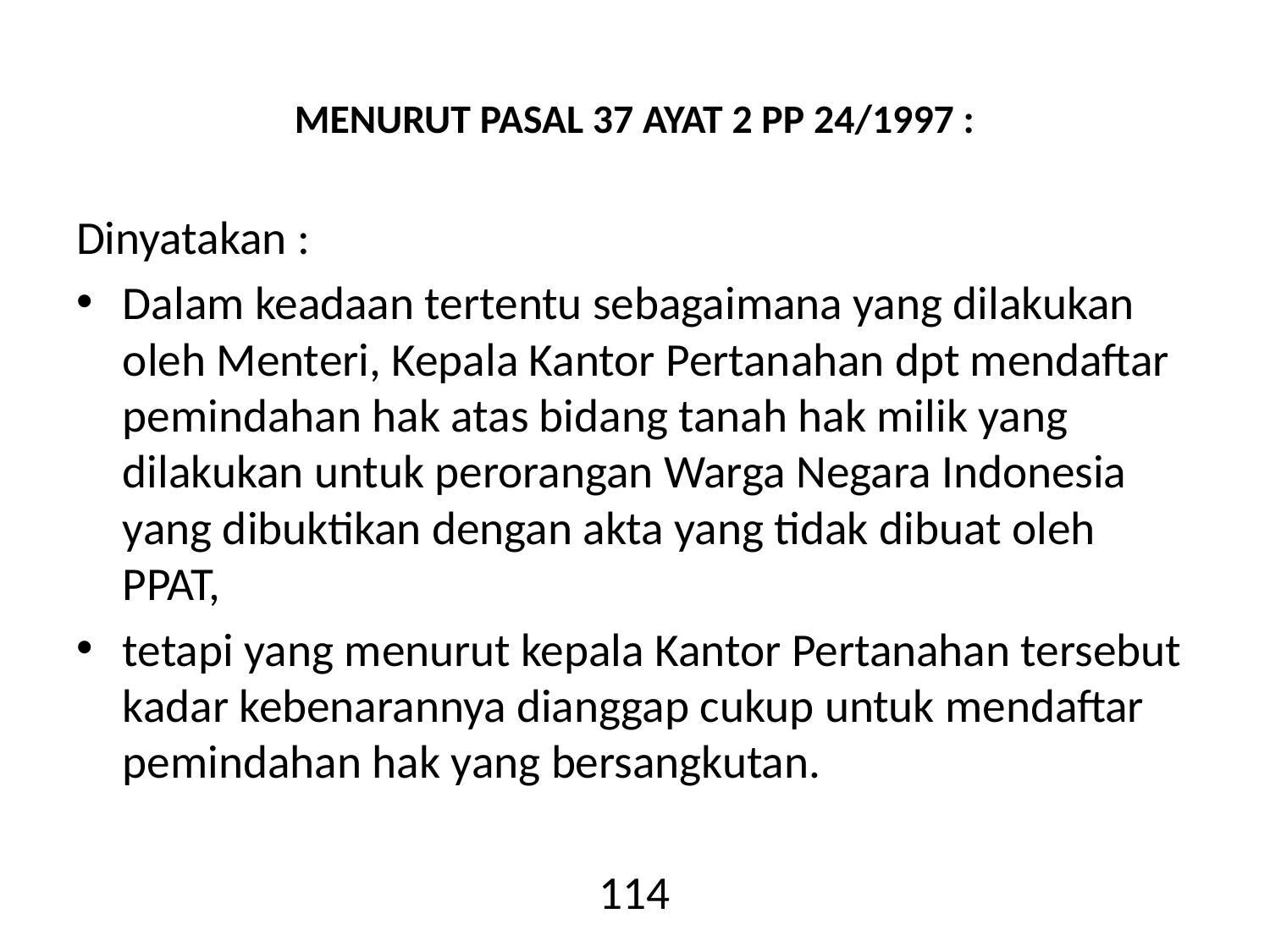

# MENURUT PASAL 37 AYAT 2 PP 24/1997 :
Dinyatakan :
Dalam keadaan tertentu sebagaimana yang dilakukan oleh Menteri, Kepala Kantor Pertanahan dpt mendaftar pemindahan hak atas bidang tanah hak milik yang dilakukan untuk perorangan Warga Negara Indonesia yang dibuktikan dengan akta yang tidak dibuat oleh PPAT,
tetapi yang menurut kepala Kantor Pertanahan tersebut kadar kebenarannya dianggap cukup untuk mendaftar pemindahan hak yang bersangkutan.

114